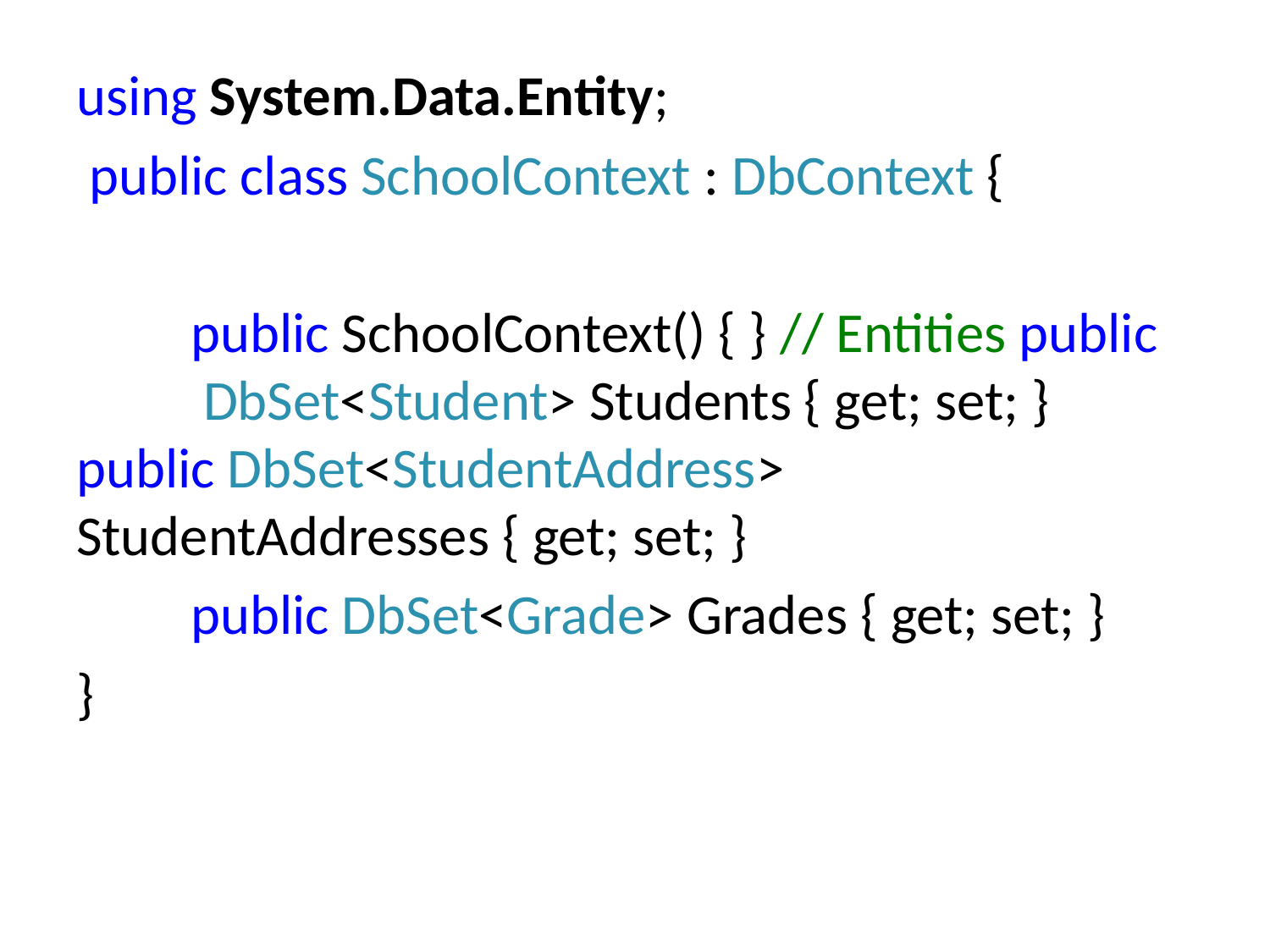

using System.Data.Entity;
 public class SchoolContext : DbContext {

         public SchoolContext() { } // Entities public            	DbSet<Student> Students { get; set; } 	public DbSet<StudentAddress> 	StudentAddresses { get; set; }
         public DbSet<Grade> Grades { get; set; }
}